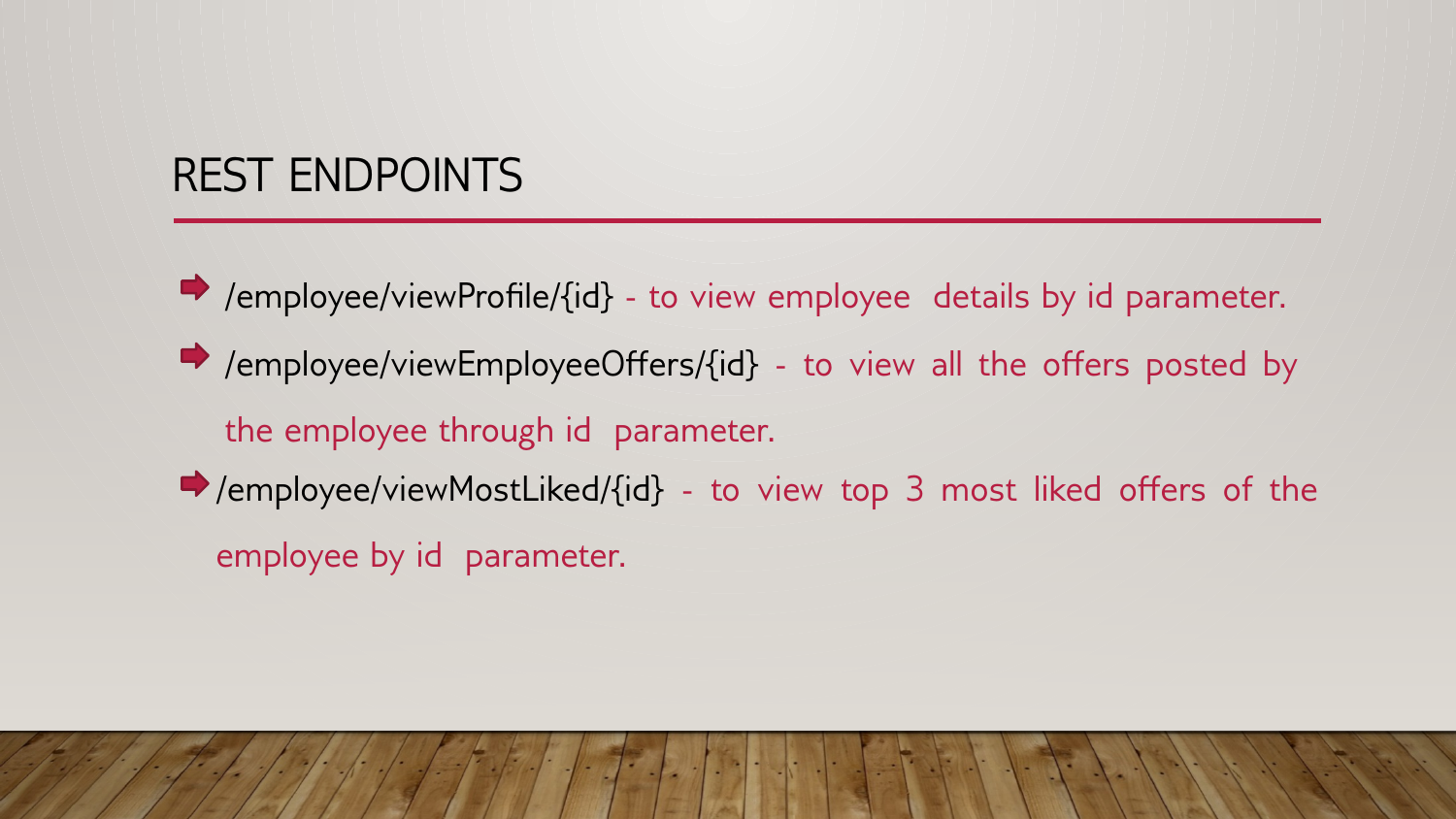

# REST ENDPOINTS
/employee/viewProfile/{id} - to view employee  details by id parameter.

/employee/viewEmployeeOffers/{id} - to view all the offers posted by the employee through id  parameter.

/employee/viewMostLiked/{id} - to view top 3 most liked offers of the employee by id  parameter.